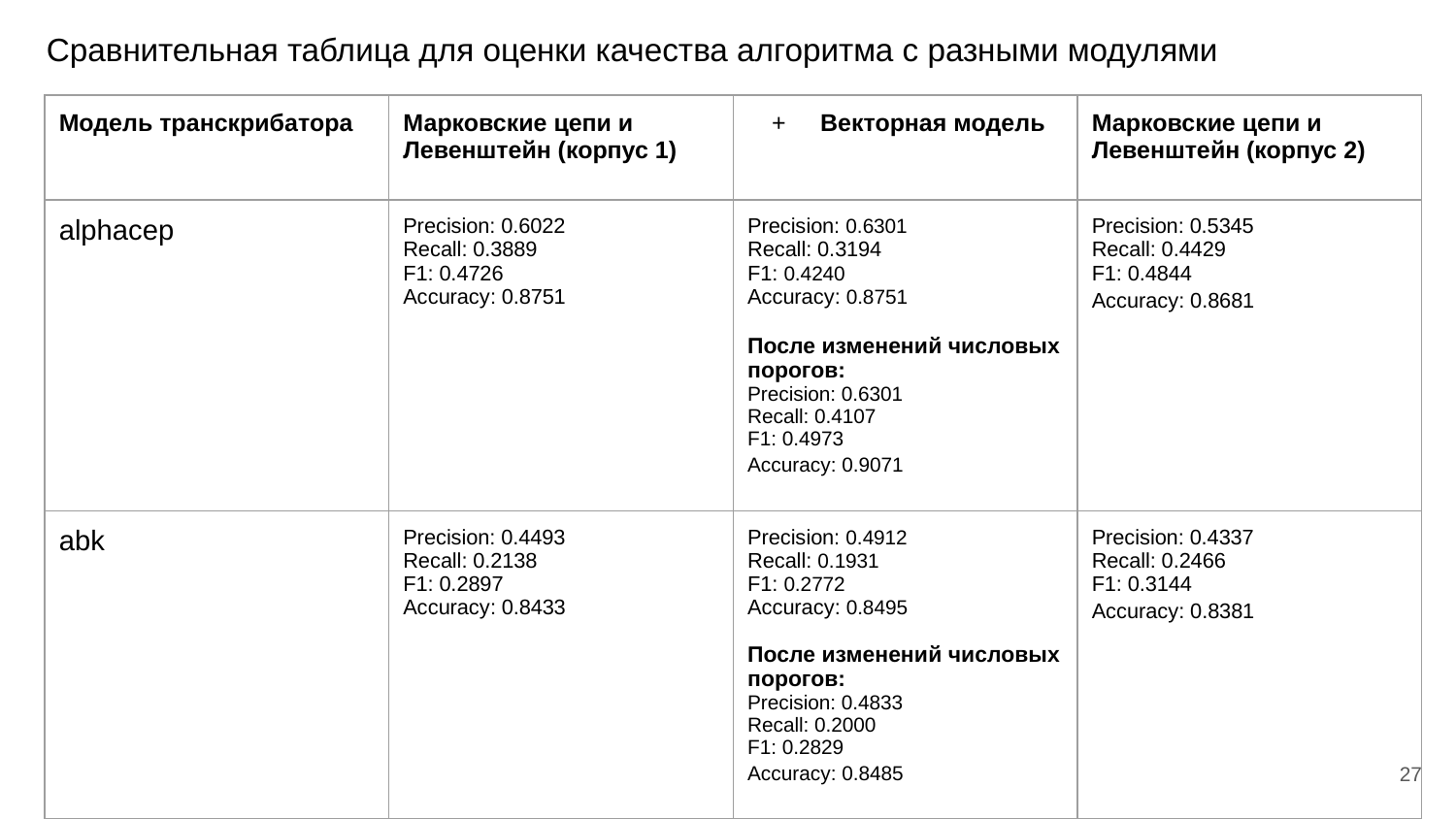

# Сравнительная таблица для оценки качества алгоритма с разными модулями
| Модель транскрибатора | Марковские цепи и Левенштейн (корпус 1) | Векторная модель | Марковские цепи и Левенштейн (корпус 2) |
| --- | --- | --- | --- |
| alphacep | Precision: 0.6022 Recall: 0.3889 F1: 0.4726 Accuracy: 0.8751 | Precision: 0.6301 Recall: 0.3194 F1: 0.4240 Accuracy: 0.8751 После изменений числовых порогов: Precision: 0.6301 Recall: 0.4107 F1: 0.4973 Accuracy: 0.9071 | Precision: 0.5345 Recall: 0.4429 F1: 0.4844 Accuracy: 0.8681 |
| abk | Precision: 0.4493 Recall: 0.2138 F1: 0.2897 Accuracy: 0.8433 | Precision: 0.4912 Recall: 0.1931 F1: 0.2772 Accuracy: 0.8495 После изменений числовых порогов: Precision: 0.4833 Recall: 0.2000 F1: 0.2829 Accuracy: 0.8485 | Precision: 0.4337 Recall: 0.2466 F1: 0.3144 Accuracy: 0.8381 |
27